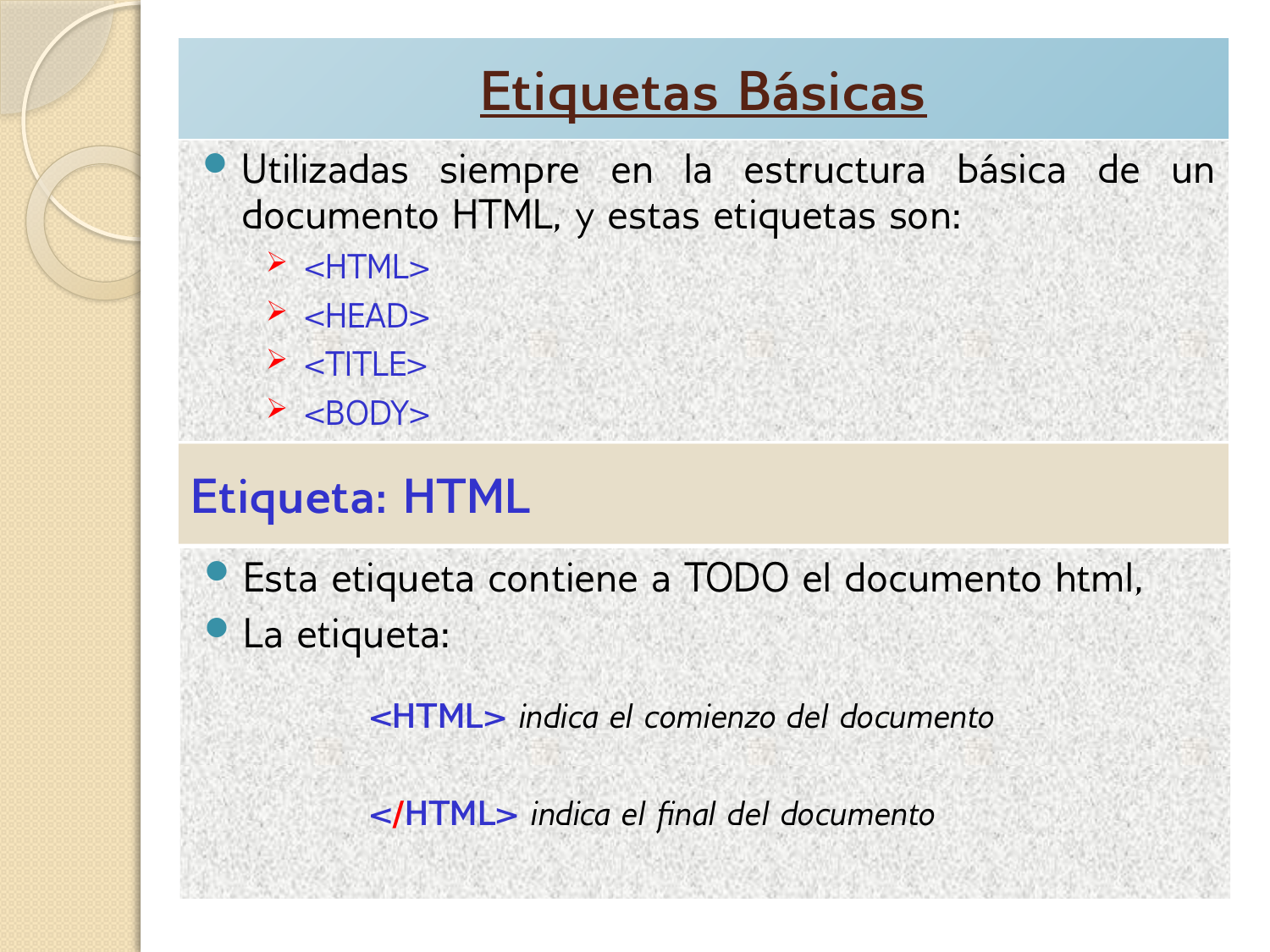

# Etiquetas Básicas
Utilizadas siempre en la estructura básica de un documento HTML, y estas etiquetas son:
<HTML>
<HEAD>
<TITLE>
<BODY>
Etiqueta: HTML
Esta etiqueta contiene a TODO el documento html,
La etiqueta:

		<HTML> indica el comienzo del documento

		</HTML> indica el final del documento